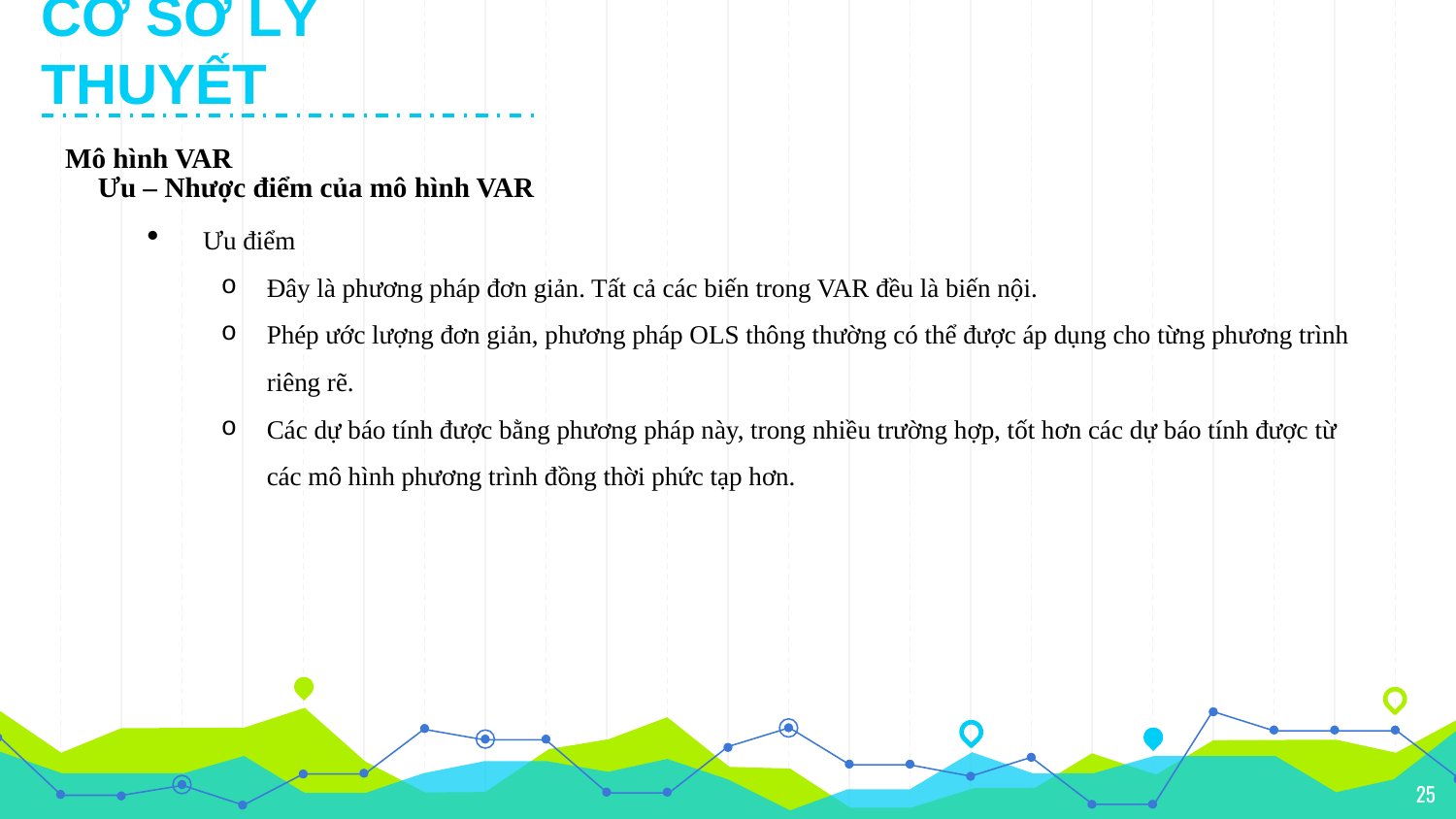

CƠ SỞ LÝ THUYẾT
Mô hình VAR
Ưu – Nhược điểm của mô hình VAR
Ưu điểm
Đây là phương pháp đơn giản. Tất cả các biến trong VAR đều là biến nội.
Phép ước lượng đơn giản, phương pháp OLS thông thường có thể được áp dụng cho từng phương trình riêng rẽ.
Các dự báo tính được bằng phương pháp này, trong nhiều trường hợp, tốt hơn các dự báo tính được từ các mô hình phương trình đồng thời phức tạp hơn.
25